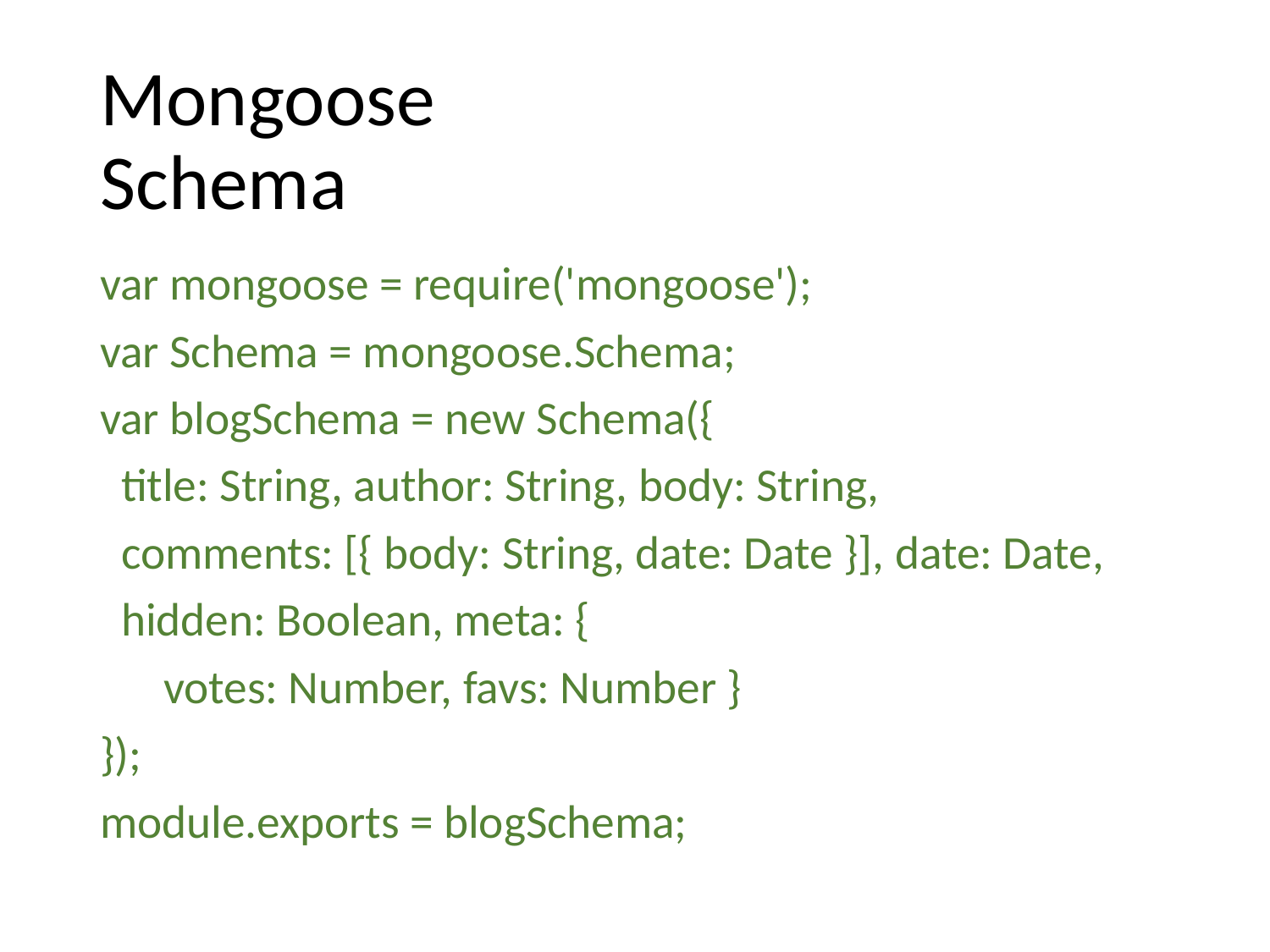

# Mongoose Schema
var mongoose = require('mongoose');
var Schema = mongoose.Schema;
var blogSchema = new Schema({
  title: String, author: String, body: String,
  comments: [{ body: String, date: Date }], date: Date,
  hidden: Boolean, meta: {
      votes: Number, favs: Number }
});
module.exports = blogSchema;